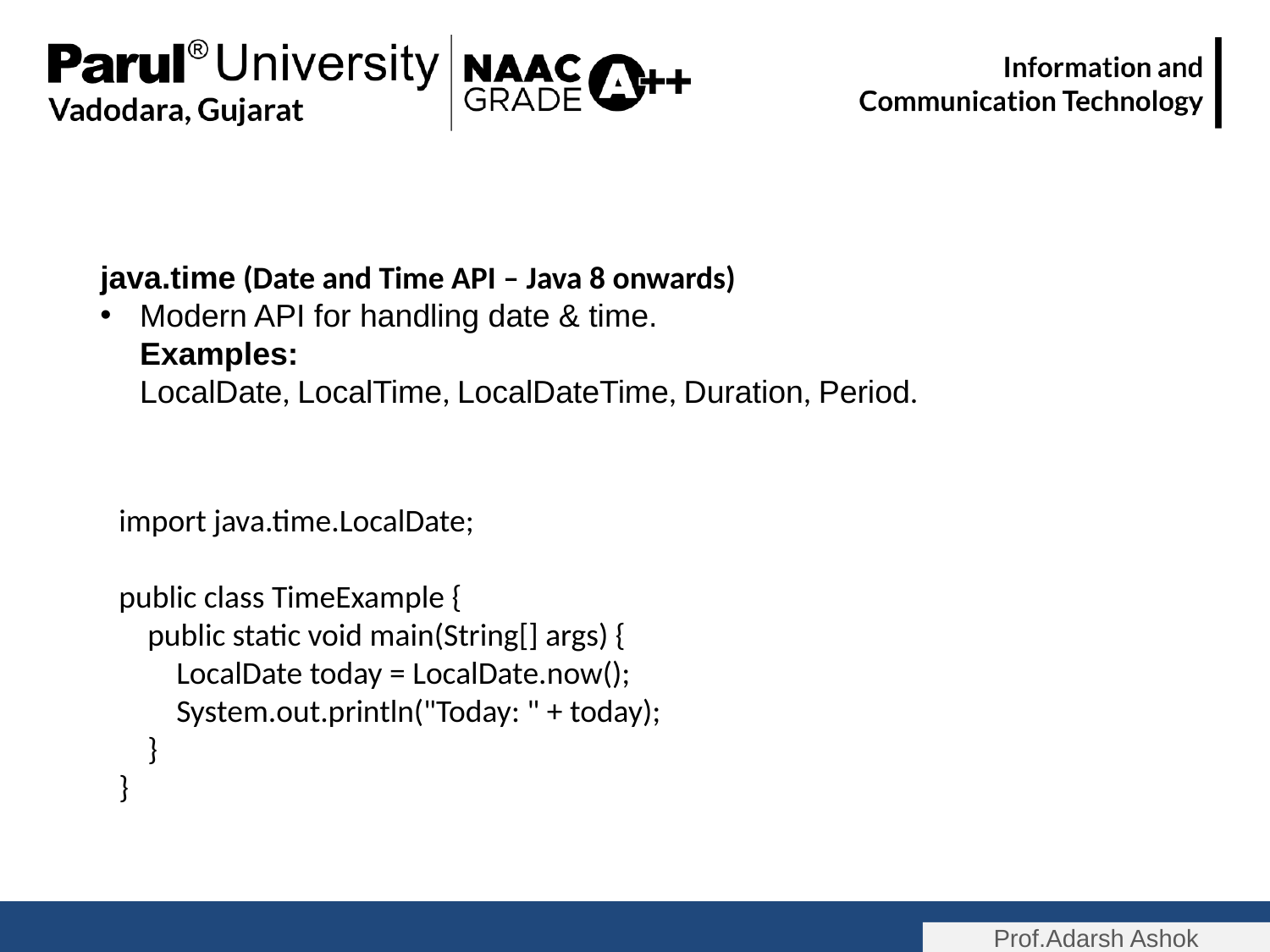

java.time (Date and Time API – Java 8 onwards)
Modern API for handling date & time.
Examples:
LocalDate, LocalTime, LocalDateTime, Duration, Period.

import java.time.LocalDate;

public class TimeExample {
    public static void main(String[] args) {
        LocalDate today = LocalDate.now();
        System.out.println("Today: " + today);
    }
}
Prof.Adarsh Ashok